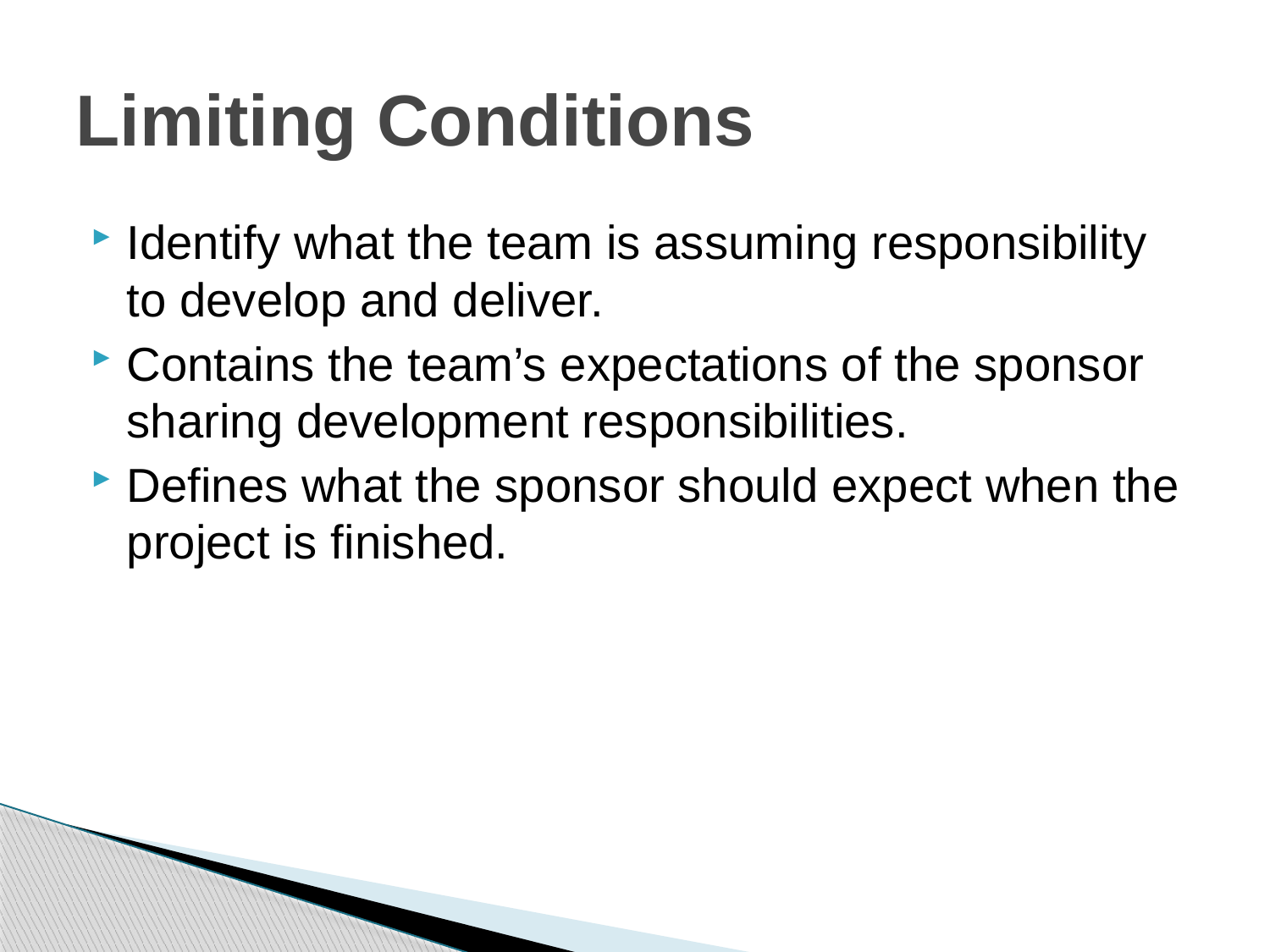

# Limiting Conditions
Identify what the team is assuming responsibility to develop and deliver.
Contains the team’s expectations of the sponsor sharing development responsibilities.
Defines what the sponsor should expect when the project is finished.